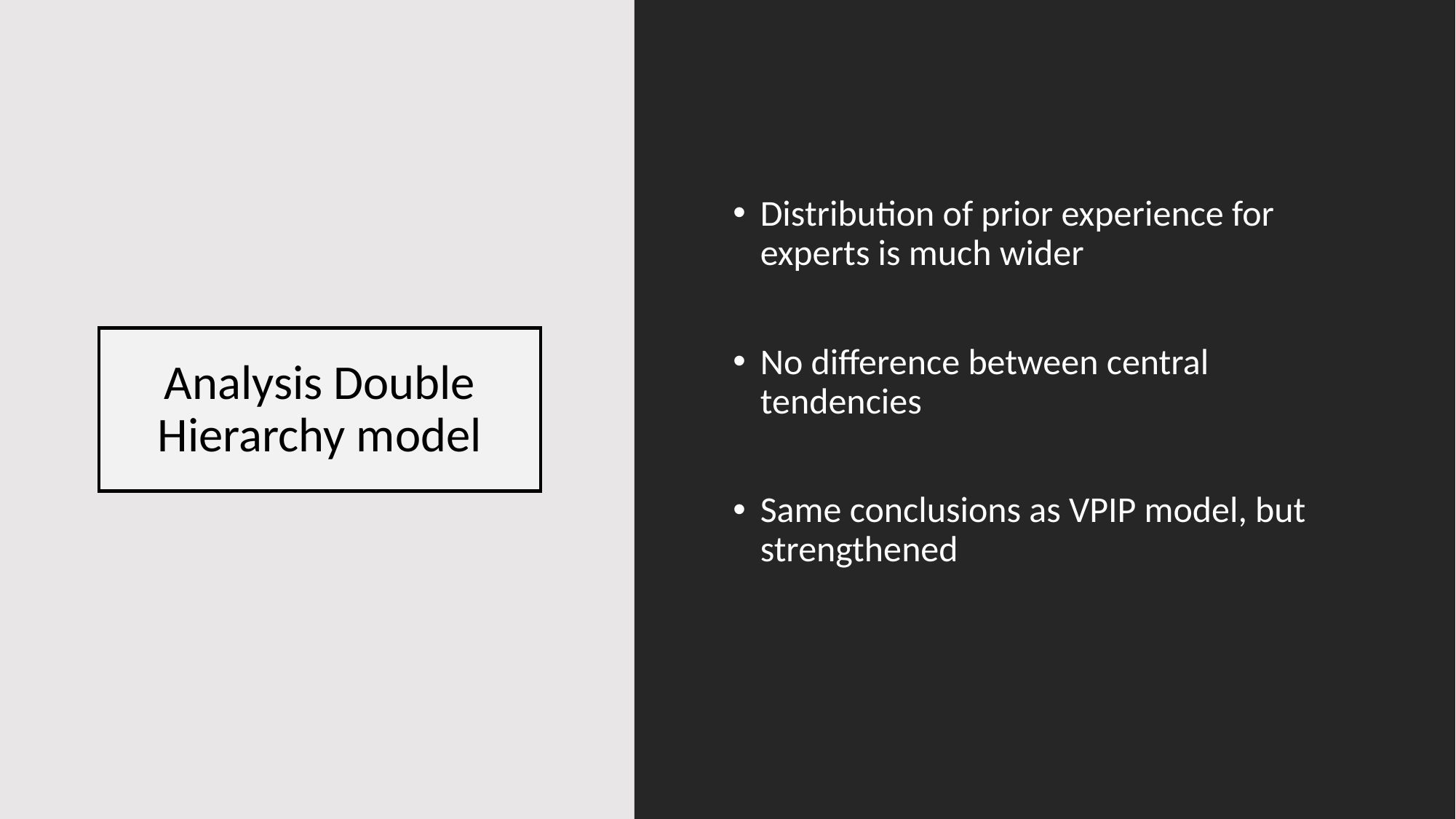

Distribution of prior experience for experts is much wider

No difference between central tendencies

Same conclusions as VPIP model, but strengthened

# Analysis Double Hierarchy model